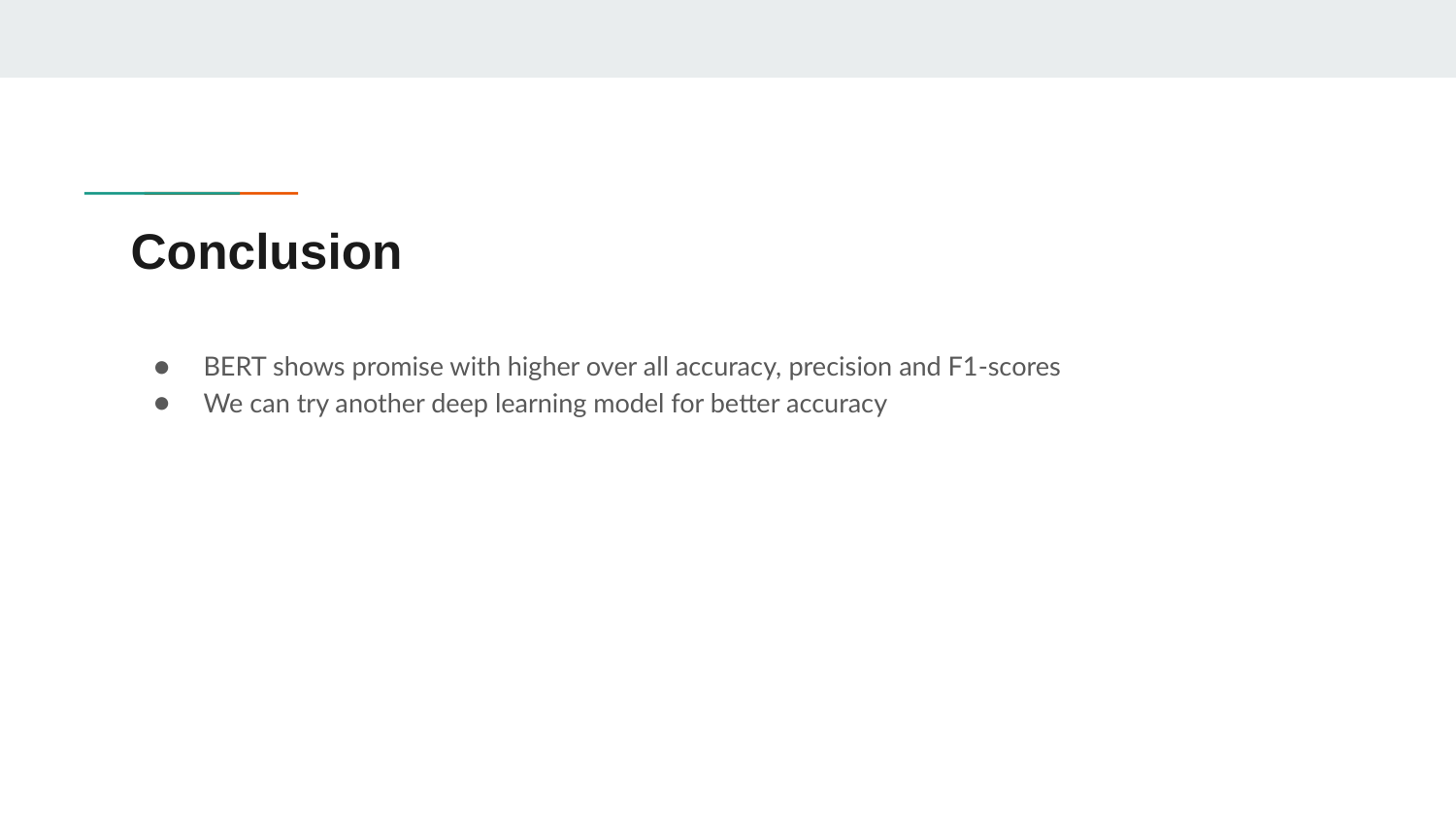

# Conclusion
BERT shows promise with higher over all accuracy, precision and F1-scores
We can try another deep learning model for better accuracy